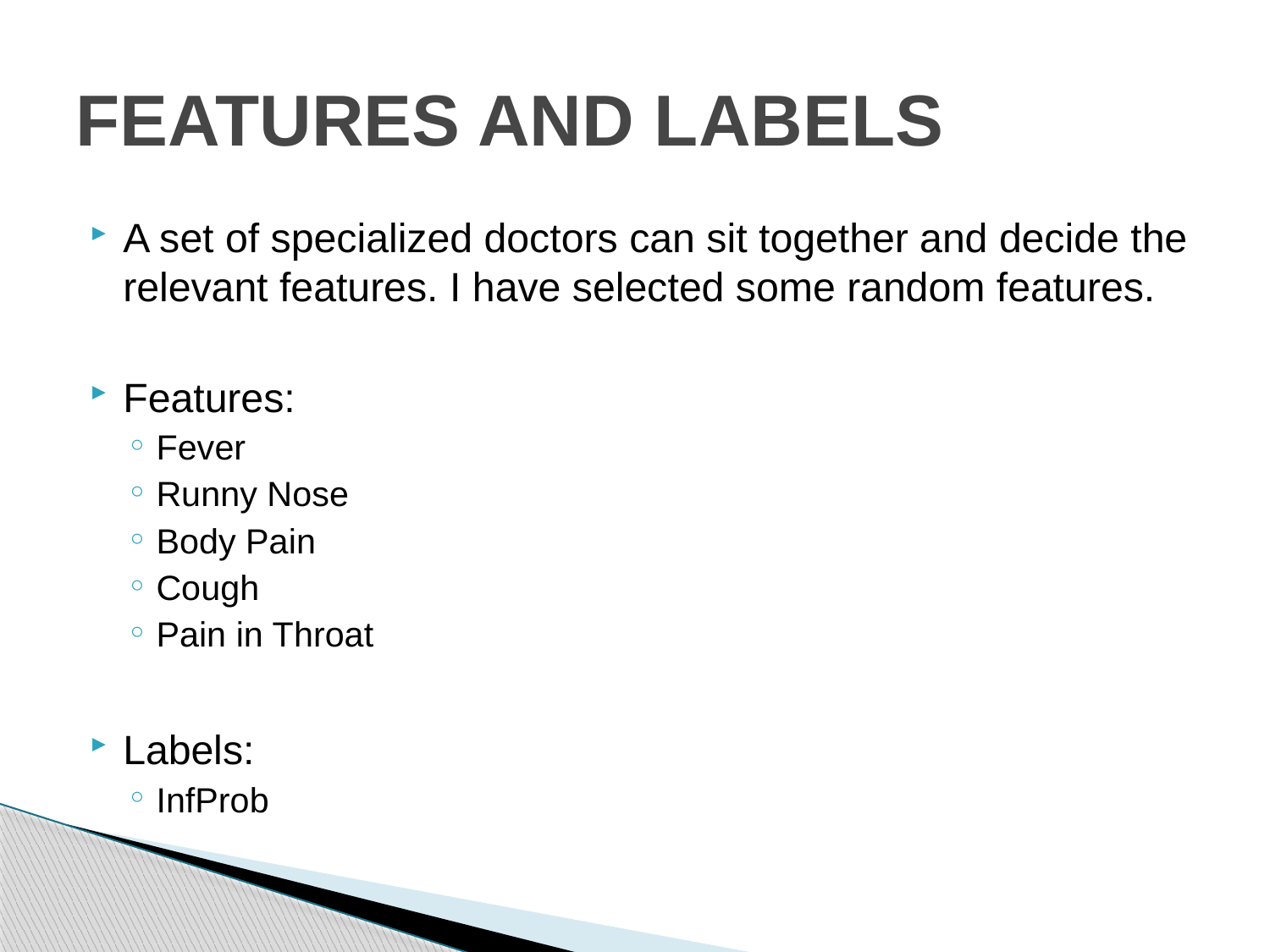

# FEATURES AND LABELS
A set of specialized doctors can sit together and decide the relevant features. I have selected some random features.

Features:
Fever
Runny Nose
Body Pain
Cough
Pain in Throat

Labels:
InfProb